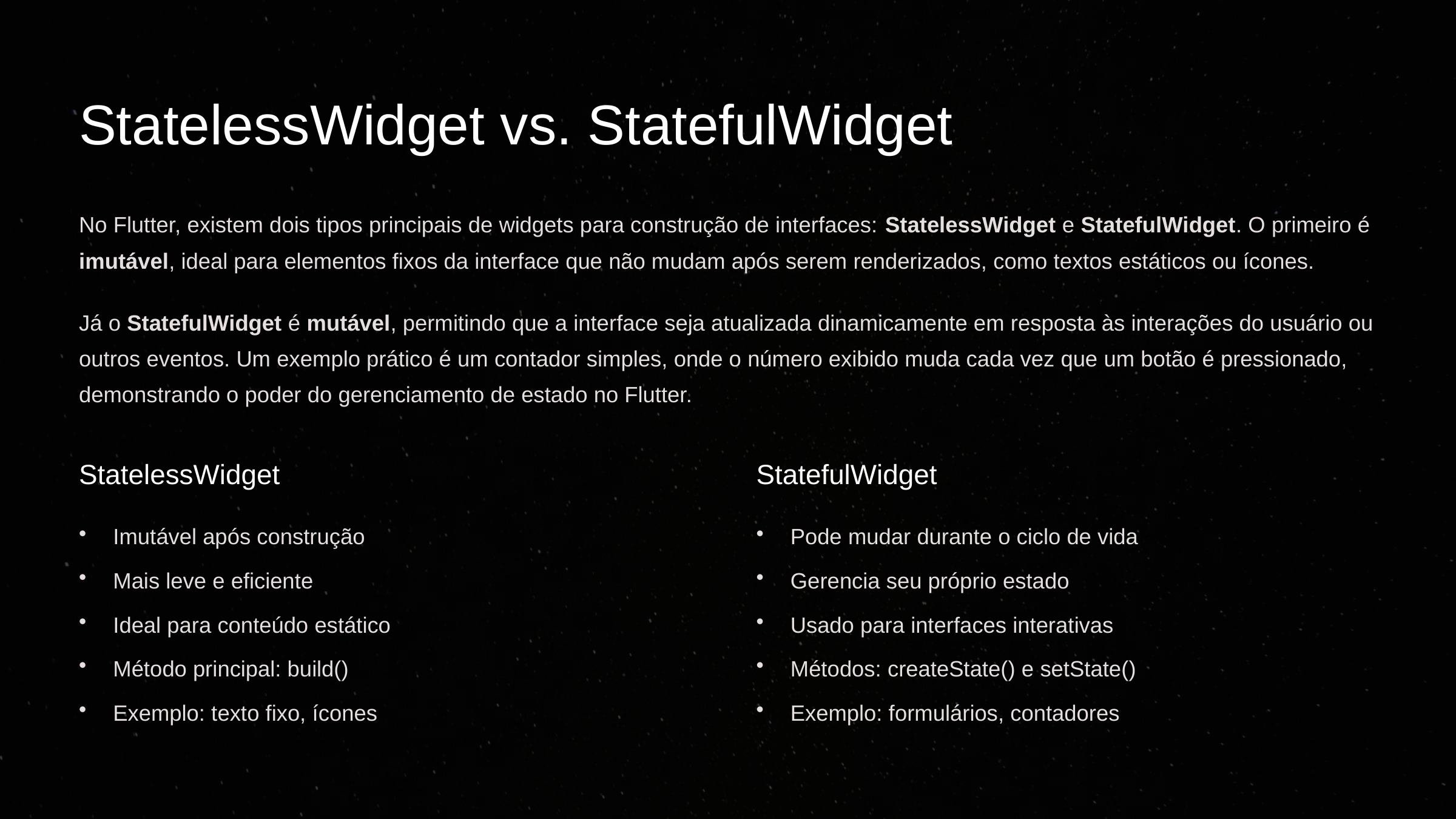

StatelessWidget vs. StatefulWidget
No Flutter, existem dois tipos principais de widgets para construção de interfaces: StatelessWidget e StatefulWidget. O primeiro é imutável, ideal para elementos fixos da interface que não mudam após serem renderizados, como textos estáticos ou ícones.
Já o StatefulWidget é mutável, permitindo que a interface seja atualizada dinamicamente em resposta às interações do usuário ou outros eventos. Um exemplo prático é um contador simples, onde o número exibido muda cada vez que um botão é pressionado, demonstrando o poder do gerenciamento de estado no Flutter.
StatelessWidget
StatefulWidget
Imutável após construção
Pode mudar durante o ciclo de vida
Mais leve e eficiente
Gerencia seu próprio estado
Ideal para conteúdo estático
Usado para interfaces interativas
Método principal: build()
Métodos: createState() e setState()
Exemplo: texto fixo, ícones
Exemplo: formulários, contadores